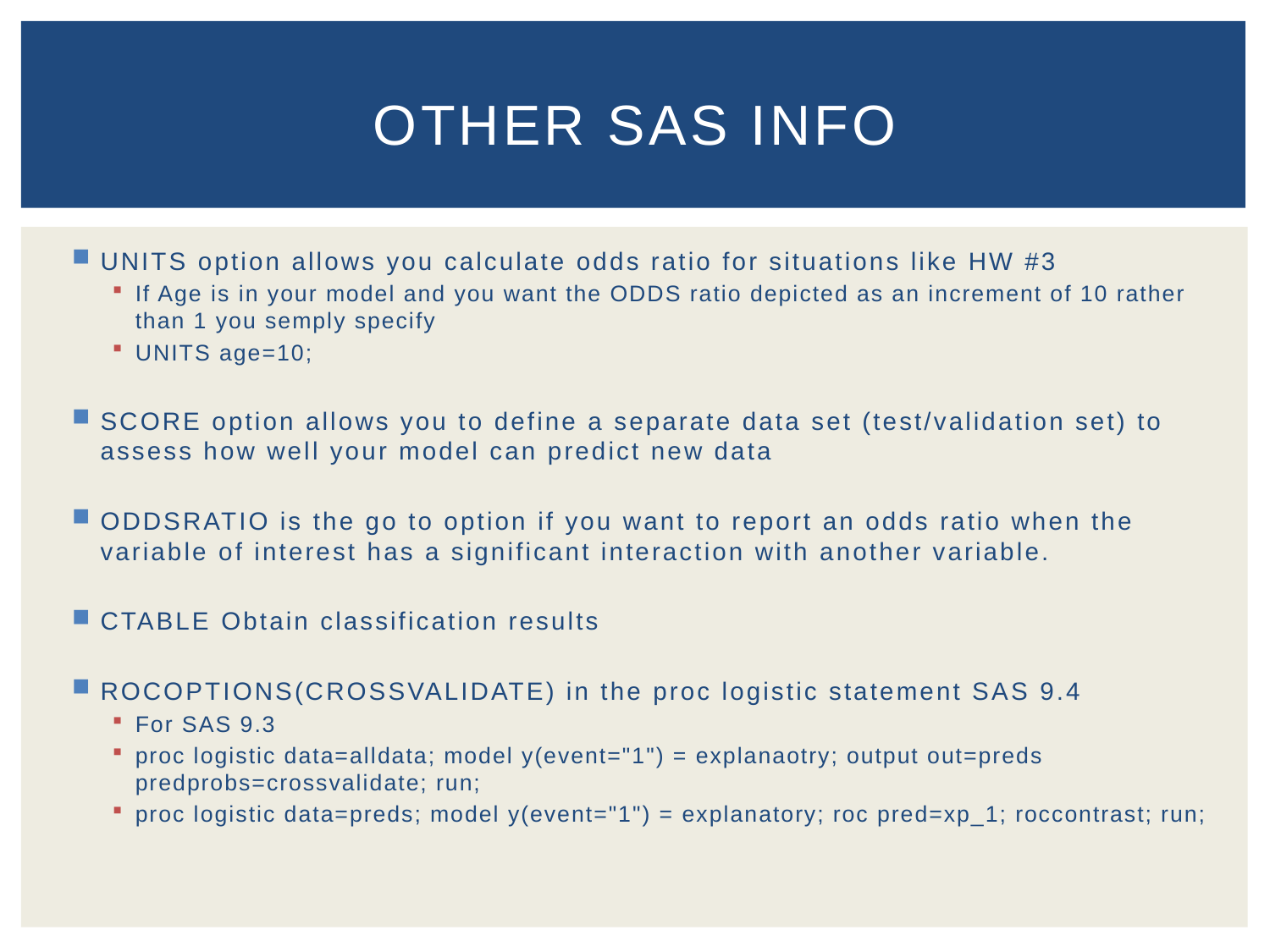

# Other SAS info
UNITS option allows you calculate odds ratio for situations like HW #3
If Age is in your model and you want the ODDS ratio depicted as an increment of 10 rather than 1 you semply specify
UNITS age=10;

SCORE option allows you to define a separate data set (test/validation set) to assess how well your model can predict new data

ODDSRATIO is the go to option if you want to report an odds ratio when the variable of interest has a significant interaction with another variable.

CTABLE Obtain classification results

ROCOPTIONS(CROSSVALIDATE) in the proc logistic statement SAS 9.4
For SAS 9.3
proc logistic data=alldata; model y(event="1") = explanaotry; output out=preds predprobs=crossvalidate; run;
proc logistic data=preds; model y(event="1") = explanatory; roc pred=xp_1; roccontrast; run;